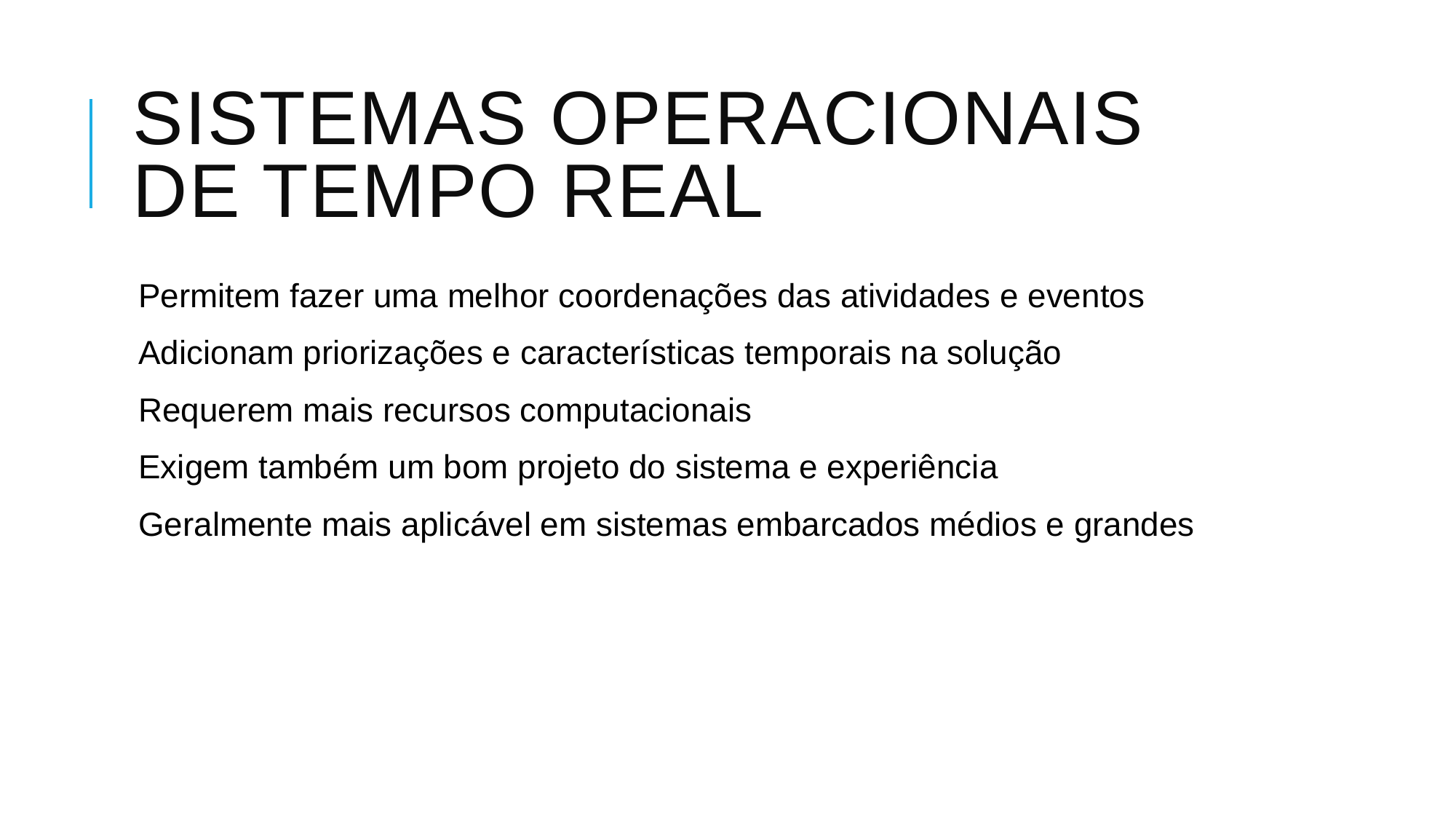

# Sistemas operacionais de tempo real
Permitem fazer uma melhor coordenações das atividades e eventos
Adicionam priorizações e características temporais na solução
Requerem mais recursos computacionais
Exigem também um bom projeto do sistema e experiência
Geralmente mais aplicável em sistemas embarcados médios e grandes